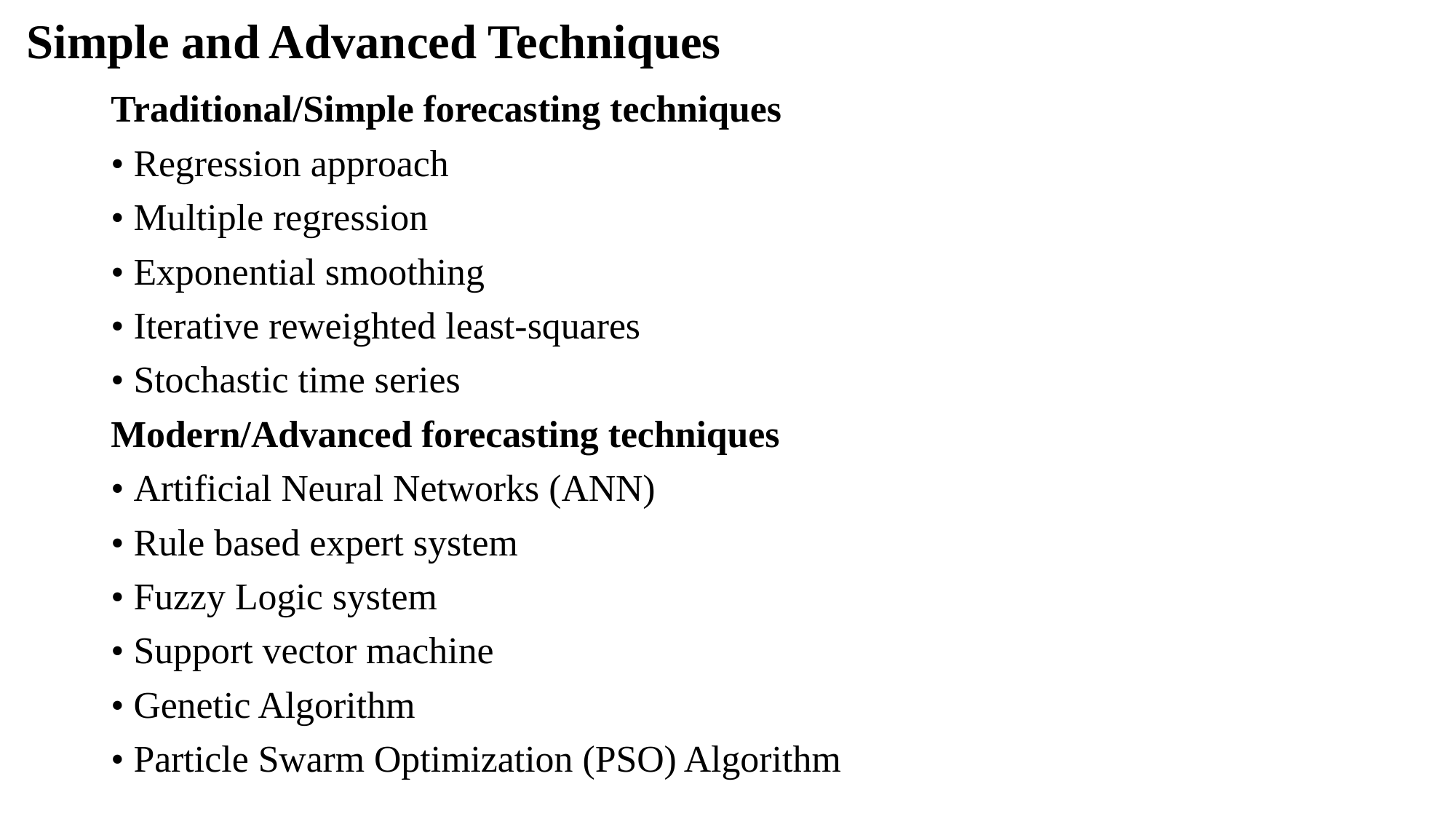

# Simple and Advanced Techniques
Traditional/Simple forecasting techniques
• Regression approach
• Multiple regression
• Exponential smoothing
• Iterative reweighted least-squares
• Stochastic time series
Modern/Advanced forecasting techniques
• Artificial Neural Networks (ANN)
• Rule based expert system
• Fuzzy Logic system
• Support vector machine
• Genetic Algorithm
• Particle Swarm Optimization (PSO) Algorithm